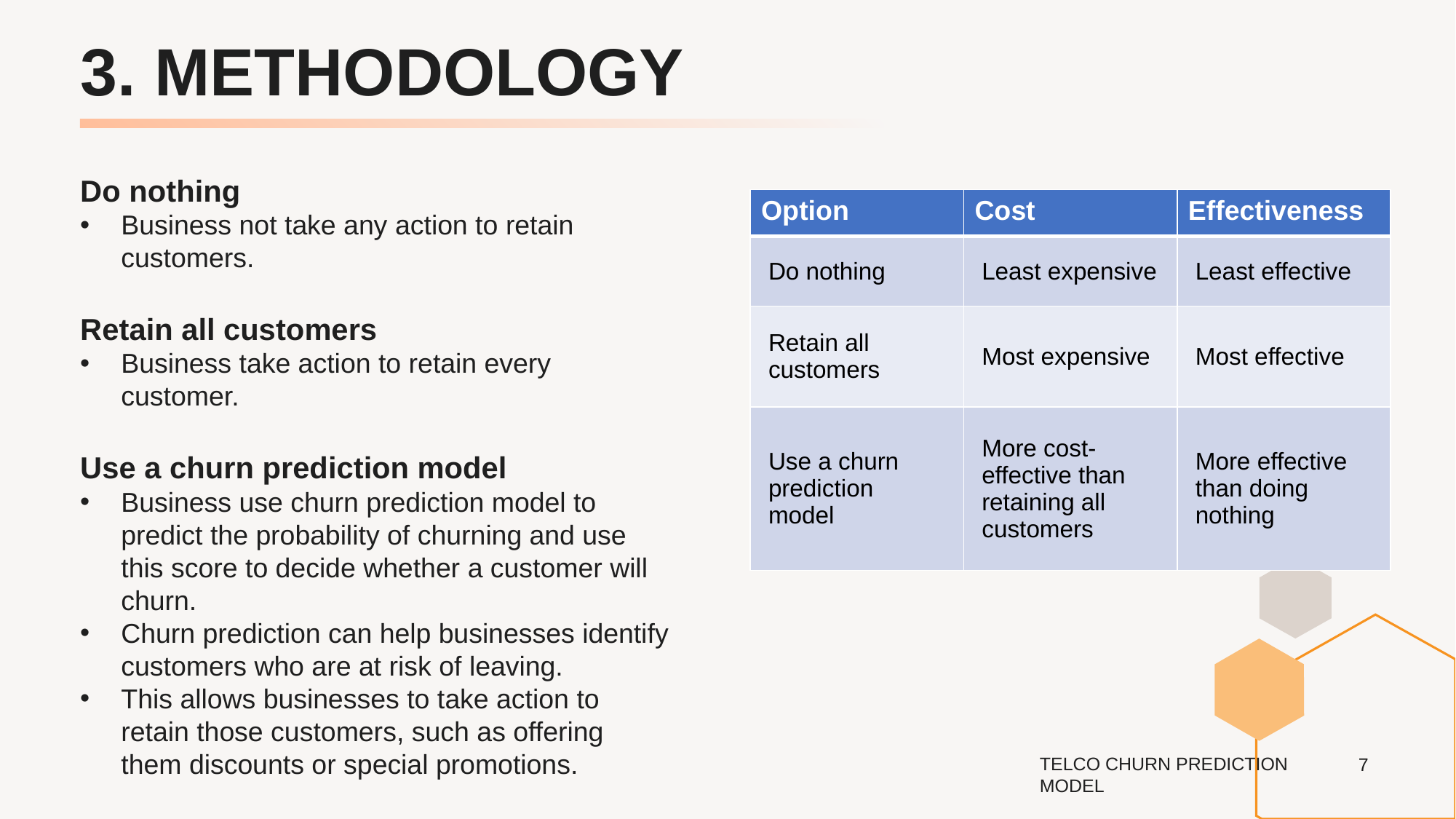

# 3. METHODOLOGY

Do nothing
Business not take any action to retain customers.

Retain all customers
Business take action to retain every customer.

Use a churn prediction model
Business use churn prediction model to predict the probability of churning and use this score to decide whether a customer will churn.
Churn prediction can help businesses identify customers who are at risk of leaving.
This allows businesses to take action to retain those customers, such as offering them discounts or special promotions.
| Option | Cost | Effectiveness |
| --- | --- | --- |
| Do nothing | Least expensive | Least effective |
| Retain all customers | Most expensive | Most effective |
| Use a churn prediction model | More cost-effective than retaining all customers | More effective than doing nothing |
7
TELCO CHURN PREDICTION MODEL